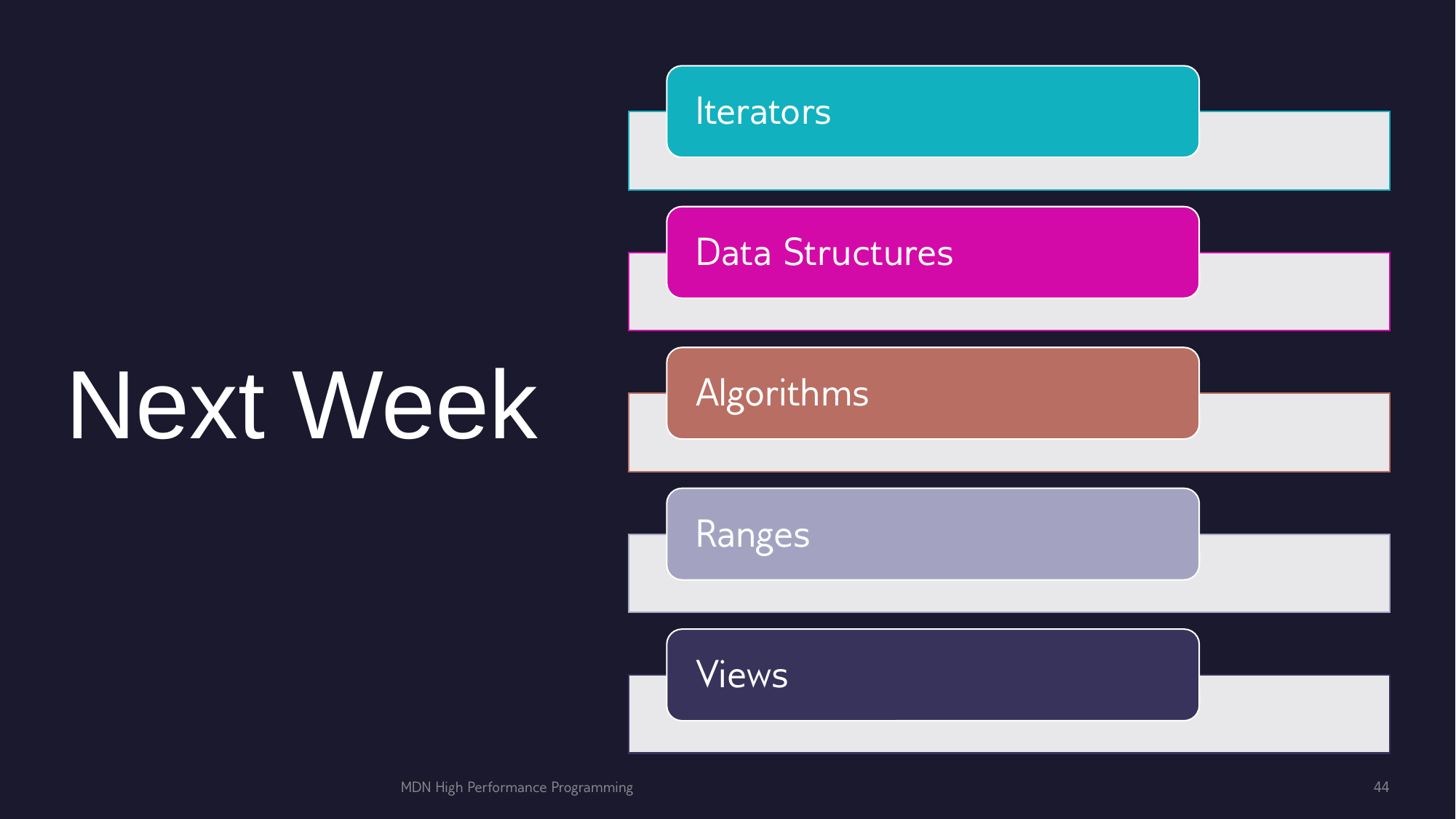

Iterators
Data Structures
Algorithms
Ranges
Views
# Next Week
MDN High Performance Programming
44